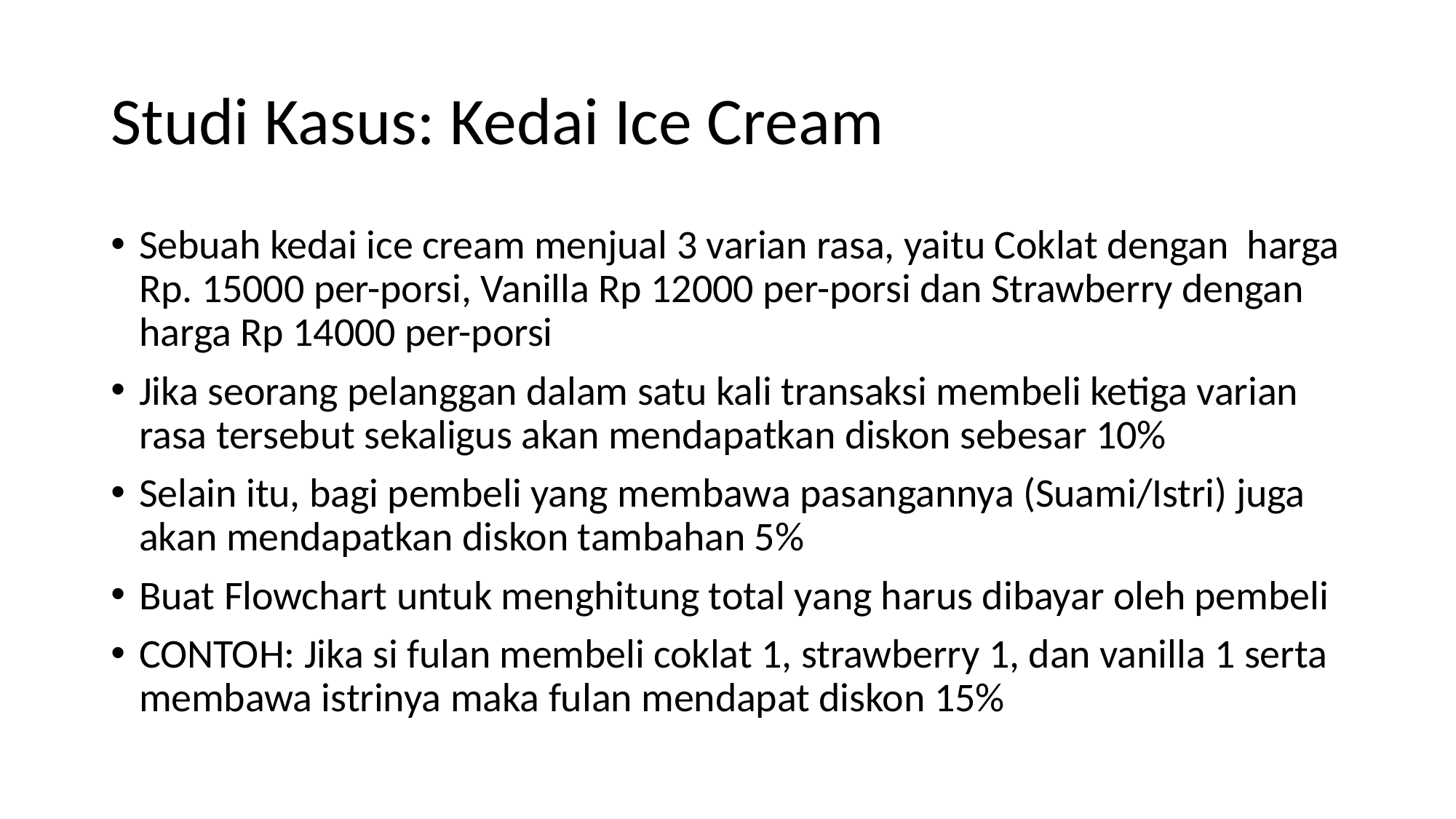

# Studi Kasus: Kedai Ice Cream
Sebuah kedai ice cream menjual 3 varian rasa, yaitu Coklat dengan  harga Rp. 15000 per-porsi, Vanilla Rp 12000 per-porsi dan Strawberry dengan harga Rp 14000 per-porsi
Jika seorang pelanggan dalam satu kali transaksi membeli ketiga varian rasa tersebut sekaligus akan mendapatkan diskon sebesar 10%
Selain itu, bagi pembeli yang membawa pasangannya (Suami/Istri) juga akan mendapatkan diskon tambahan 5%
Buat Flowchart untuk menghitung total yang harus dibayar oleh pembeli
CONTOH: Jika si fulan membeli coklat 1, strawberry 1, dan vanilla 1 serta membawa istrinya maka fulan mendapat diskon 15%